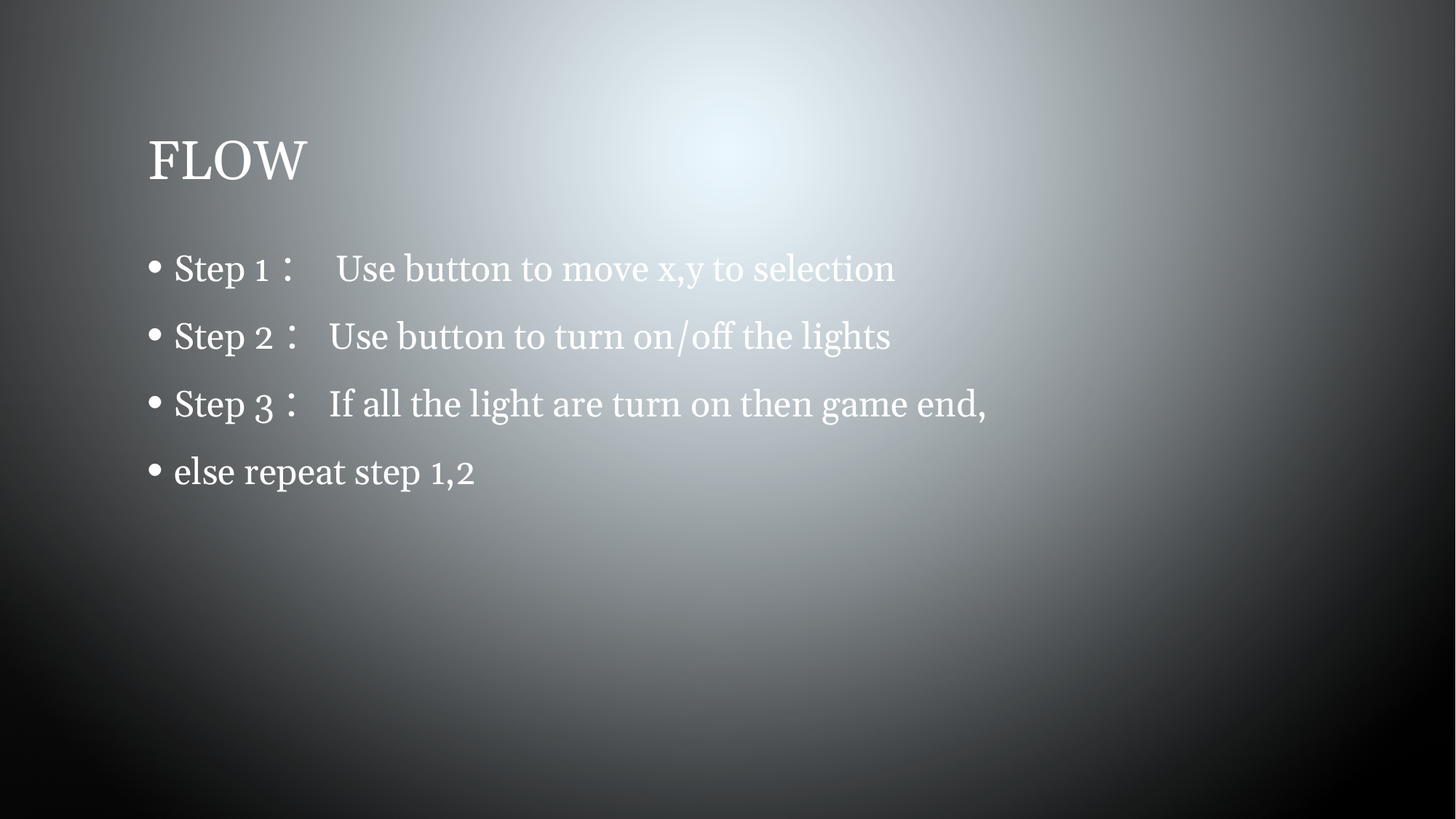

flow
Step 1： Use button to move x,y to selection
Step 2：Use button to turn on/off the lights
Step 3：If all the light are turn on then game end,
else repeat step 1,2